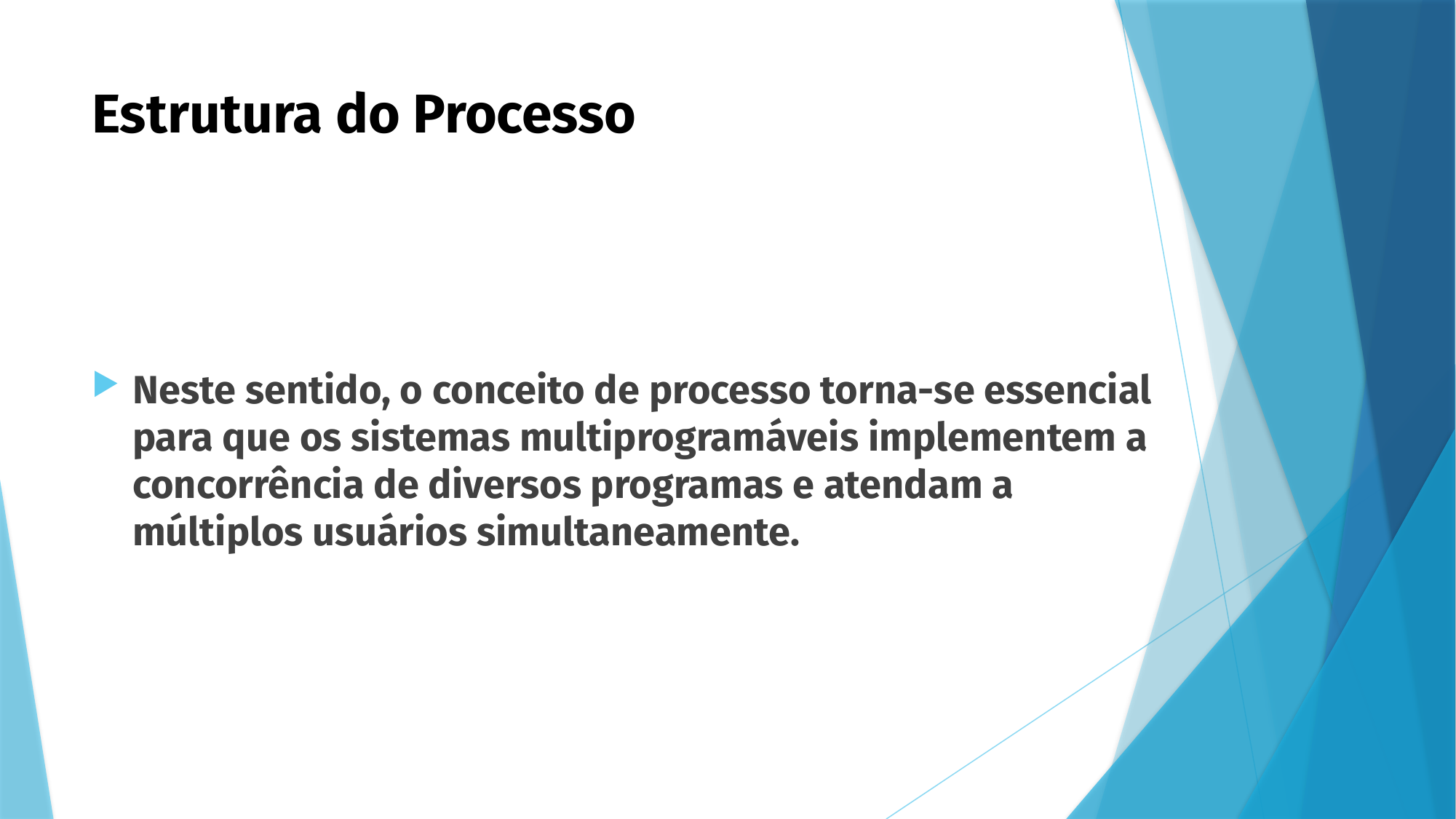

# Estrutura do Processo
Neste sentido, o conceito de processo torna-se essencial para que os sistemas multiprogramáveis implementem a concorrência de diversos programas e atendam a múltiplos usuários simultaneamente.